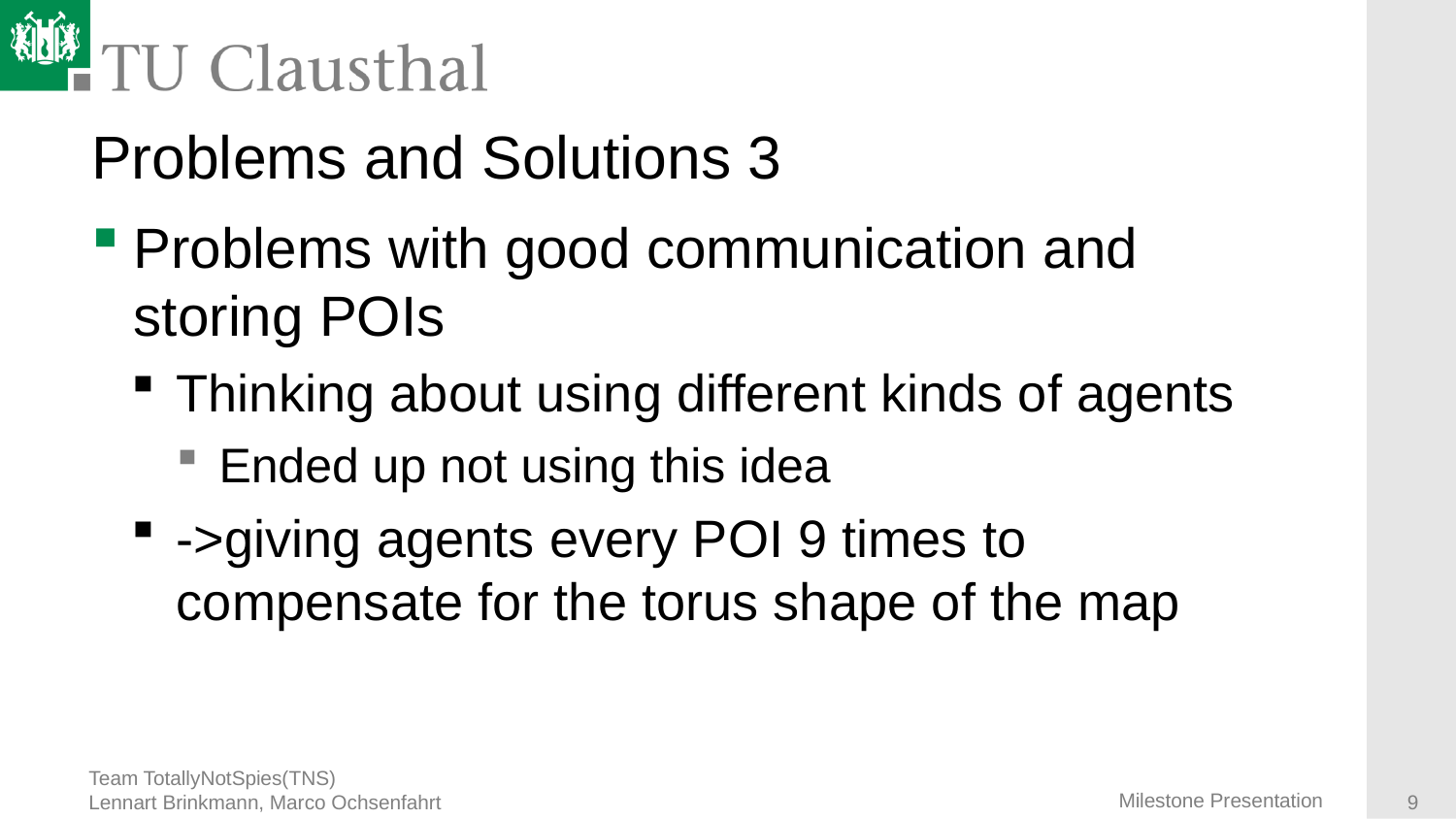

# Problems and Solutions 3
Problems with good communication and storing POIs
Thinking about using different kinds of agents
Ended up not using this idea
->giving agents every POI 9 times to compensate for the torus shape of the map